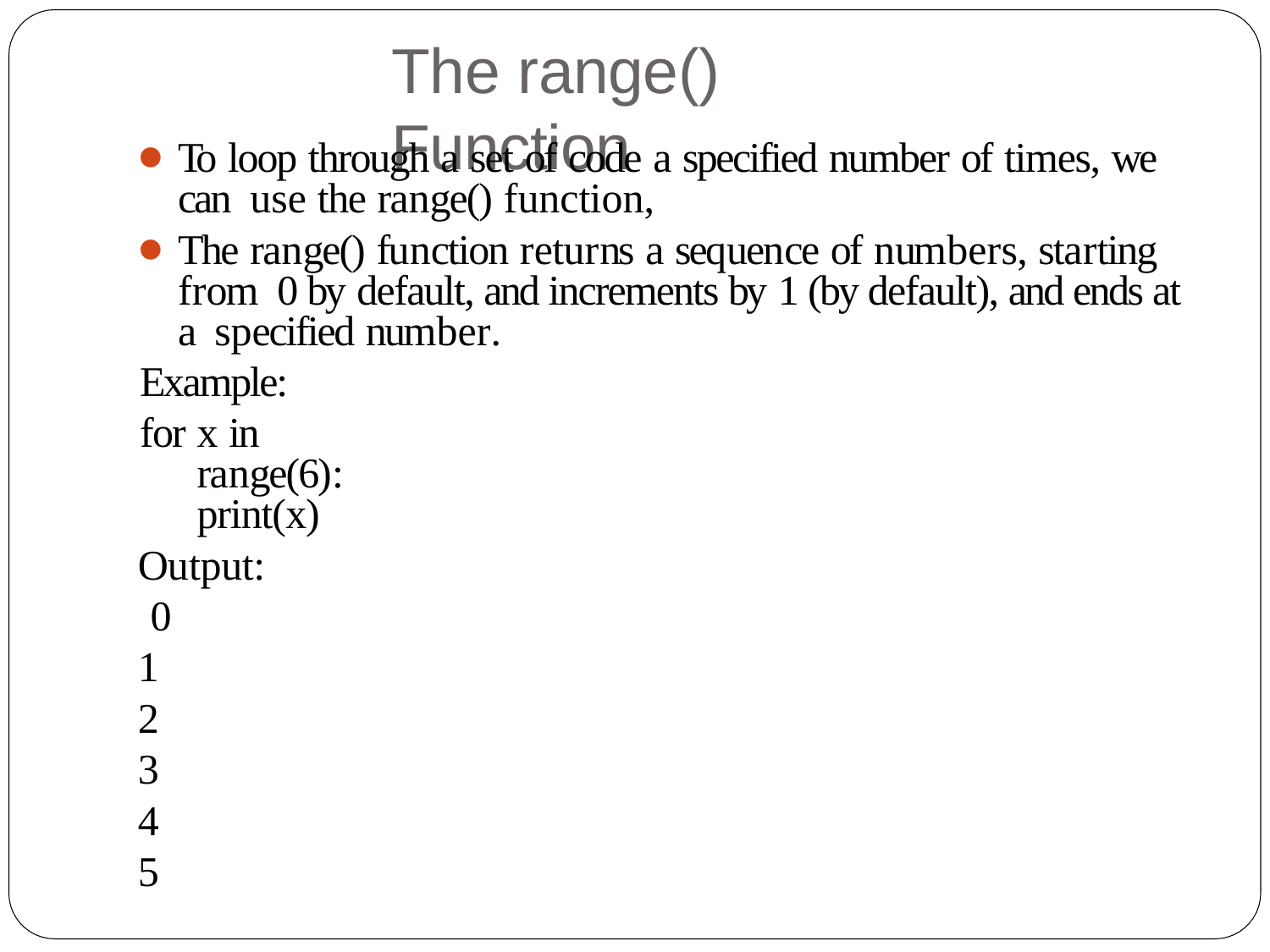

# The range() Function
To loop through a set of code a specified number of times, we can  use the range() function,
The range() function returns a sequence of numbers, starting from  0 by default, and increments by 1 (by default), and ends at a  specified number.
Example:
for x in range(6):  print(x)
Output:  0
1
2
3
4
5